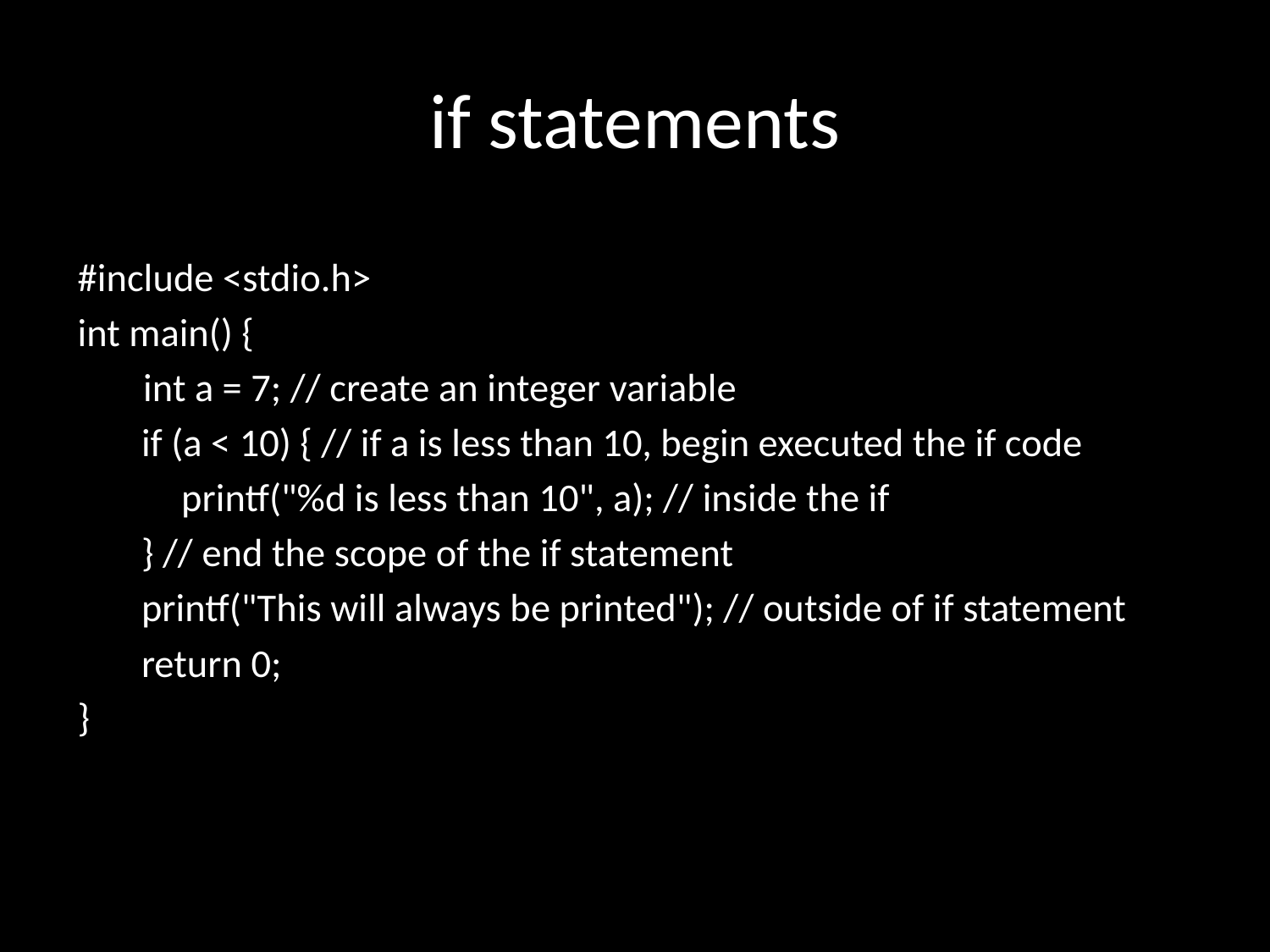

# if statements
#include <stdio.h>
int main() {
	  int a = 7; // create an integer variable
if (a < 10) { // if a is less than 10, begin executed the if code
	printf("%d is less than 10", a); // inside the if
} // end the scope of the if statement
printf("This will always be printed"); // outside of if statement
return 0;
}